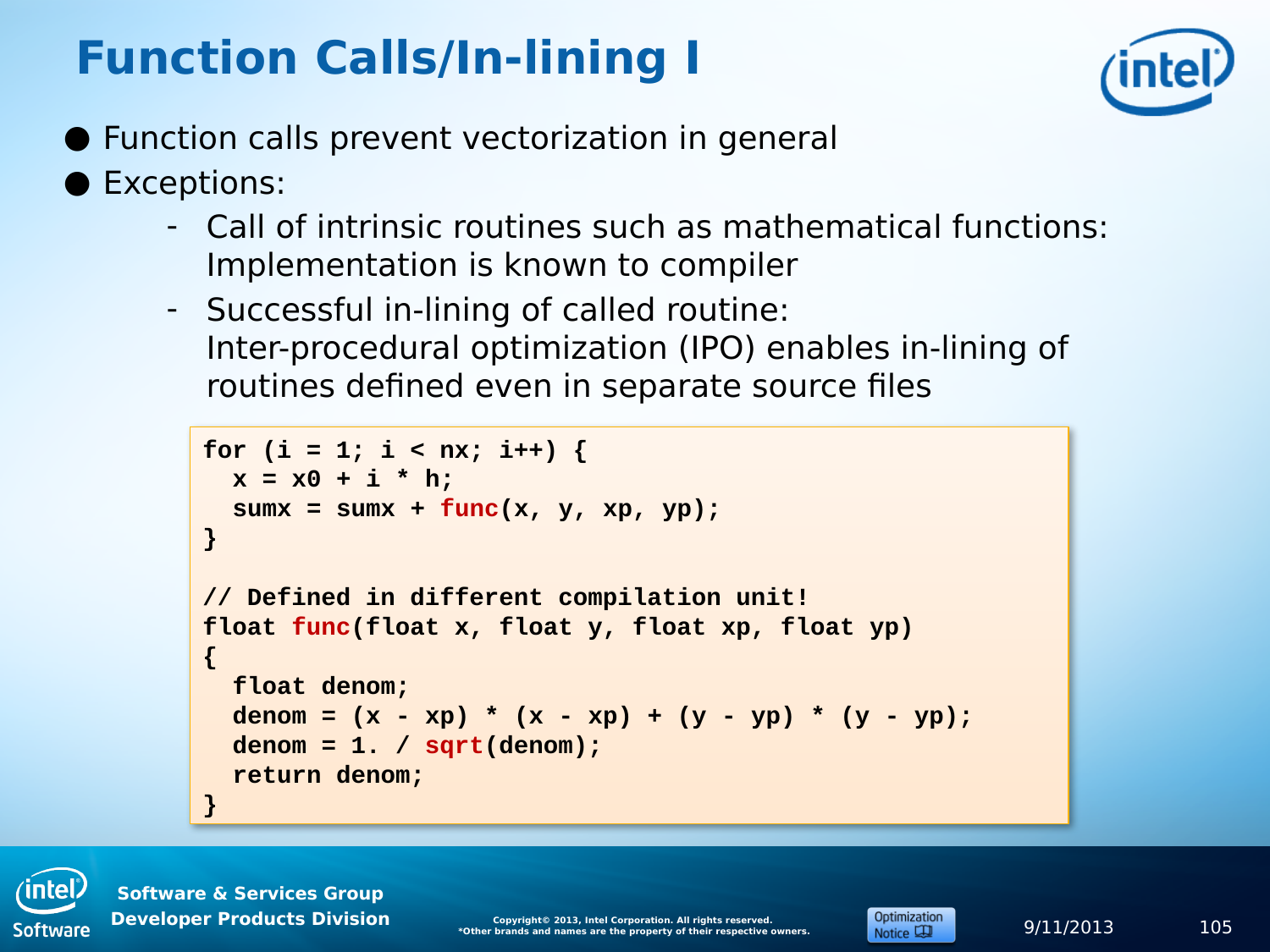

# Function Calls/In-lining I
Function calls prevent vectorization in general
Exceptions:
Call of intrinsic routines such as mathematical functions:
Implementation is known to compiler
Successful in-lining of called routine:
Inter-procedural optimization (IPO) enables in-lining of routines defined even in separate source files
for (i = 1; i < nx; i++) {
  x = x0 + i * h;
  sumx = sumx + func(x, y, xp, yp);
}

// Defined in different compilation unit!
float func(float x, float y, float xp, float yp)
{
  float denom;
  denom = (x - xp) * (x - xp) + (y - yp) * (y - yp);
  denom = 1. / sqrt(denom);
  return denom;
}
9/11/2013
105